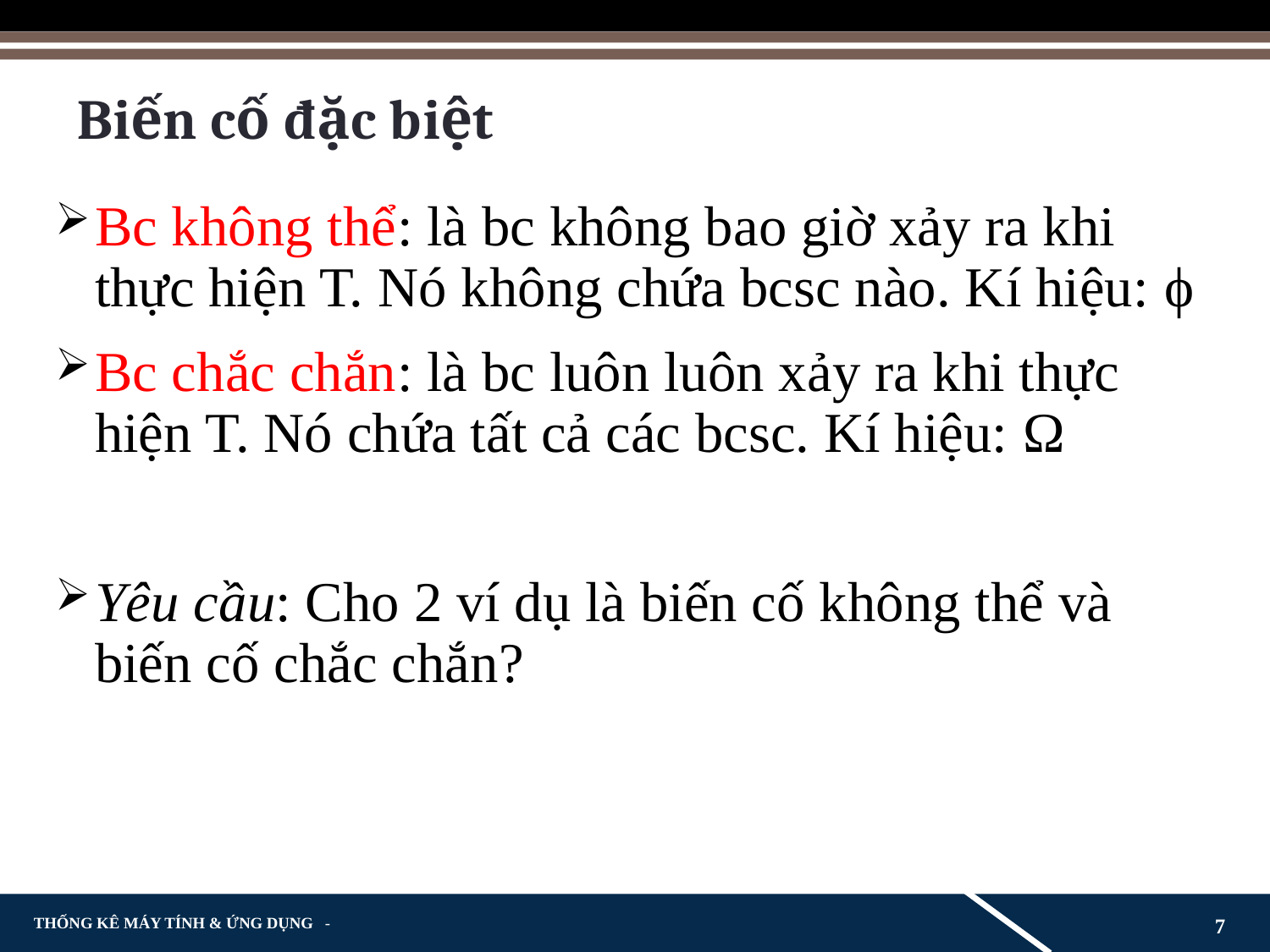

# Biến cố đặc biệt
Bc không thể: là bc không bao giờ xảy ra khi thực hiện T. Nó không chứa bcsc nào. Kí hiệu: ϕ
Bc chắc chắn: là bc luôn luôn xảy ra khi thực hiện T. Nó chứa tất cả các bcsc. Kí hiệu: Ω

Yêu cầu: Cho 2 ví dụ là biến cố không thể và biến cố chắc chắn?
7